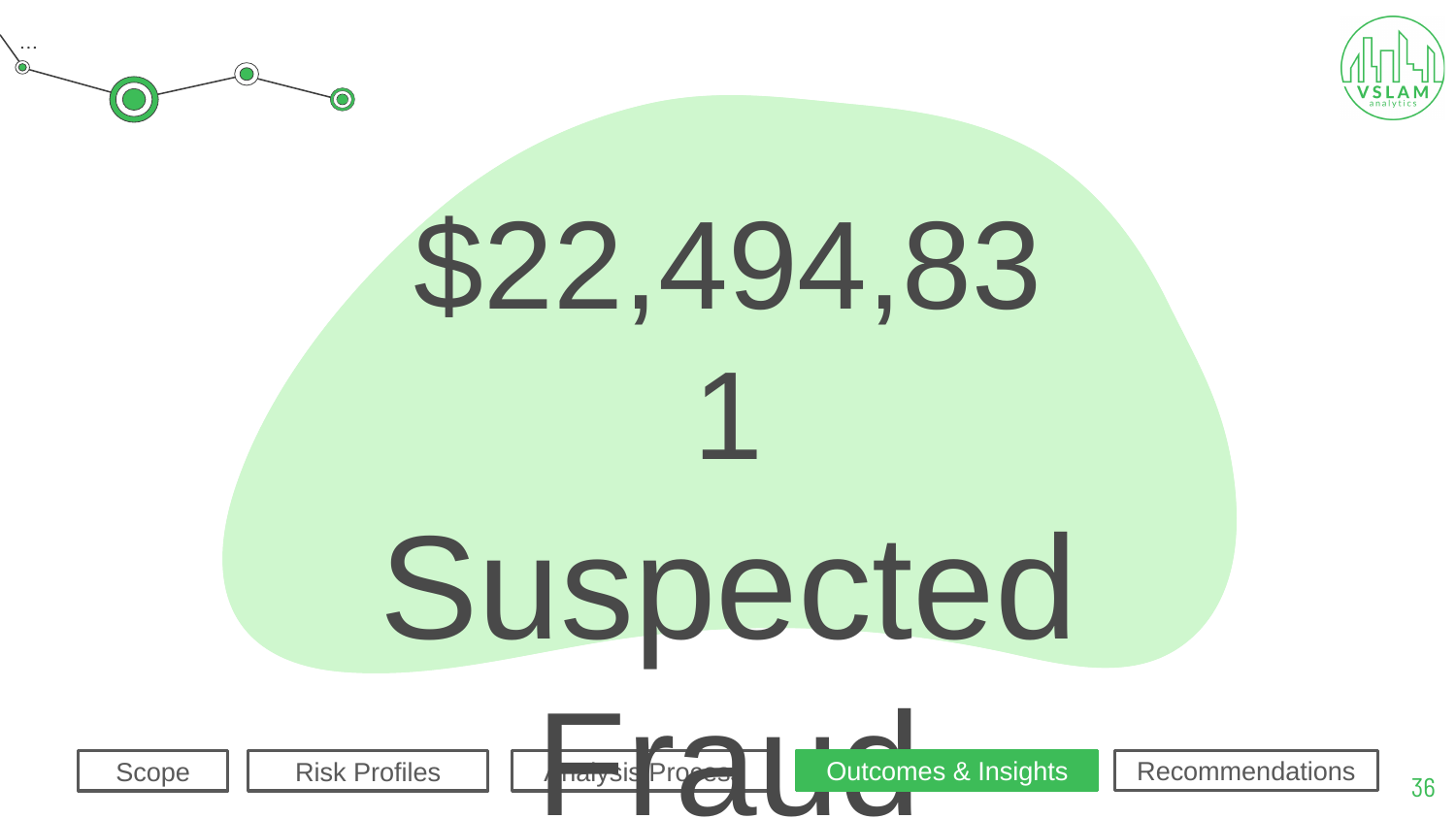

# $22,494,831

Suspected Fraud Valuation
Outcomes & Insights
36